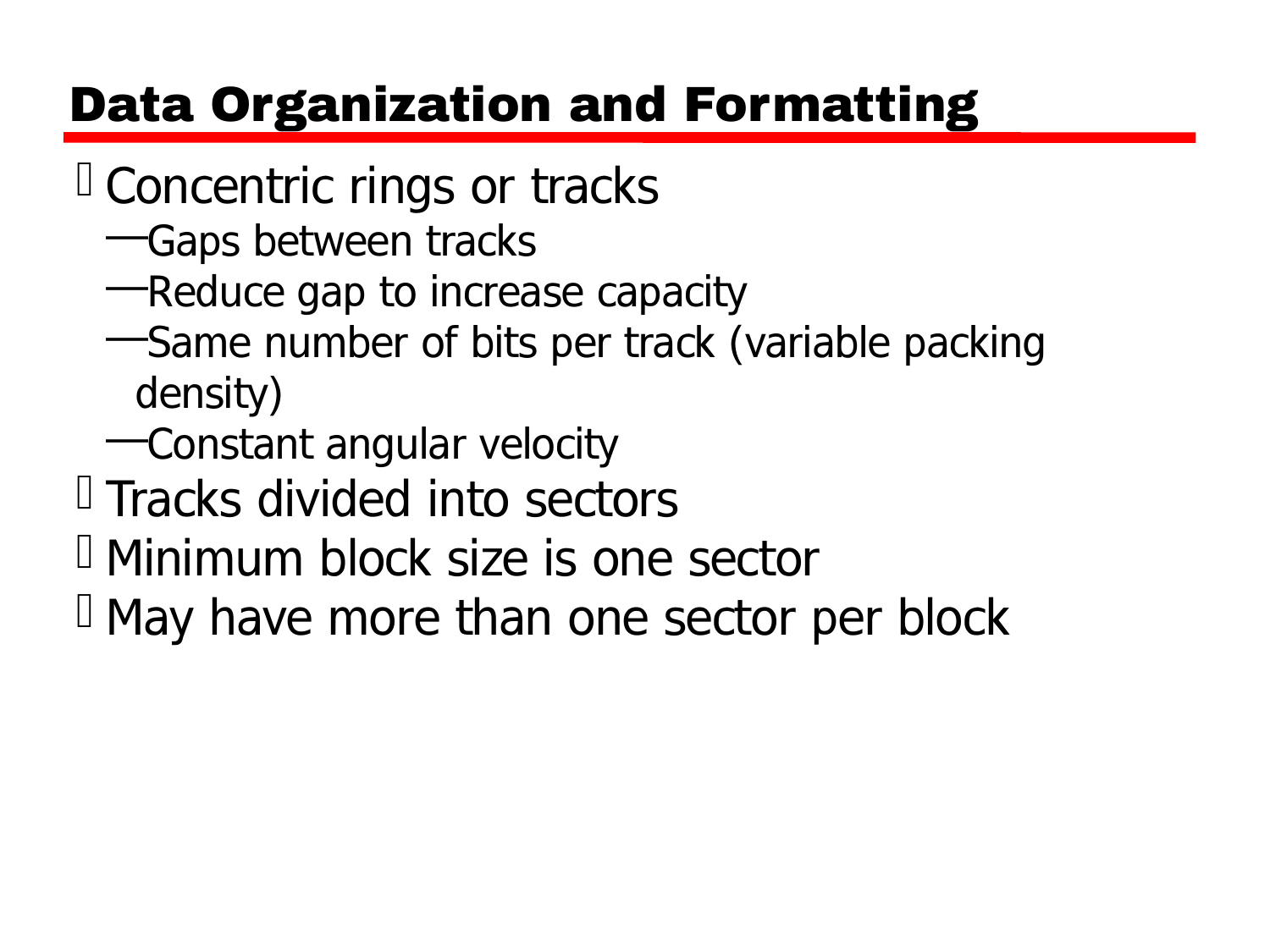

Data Organization and Formatting
Concentric rings or tracks
Gaps between tracks
Reduce gap to increase capacity
Same number of bits per track (variable packing density)
Constant angular velocity
Tracks divided into sectors
Minimum block size is one sector
May have more than one sector per block